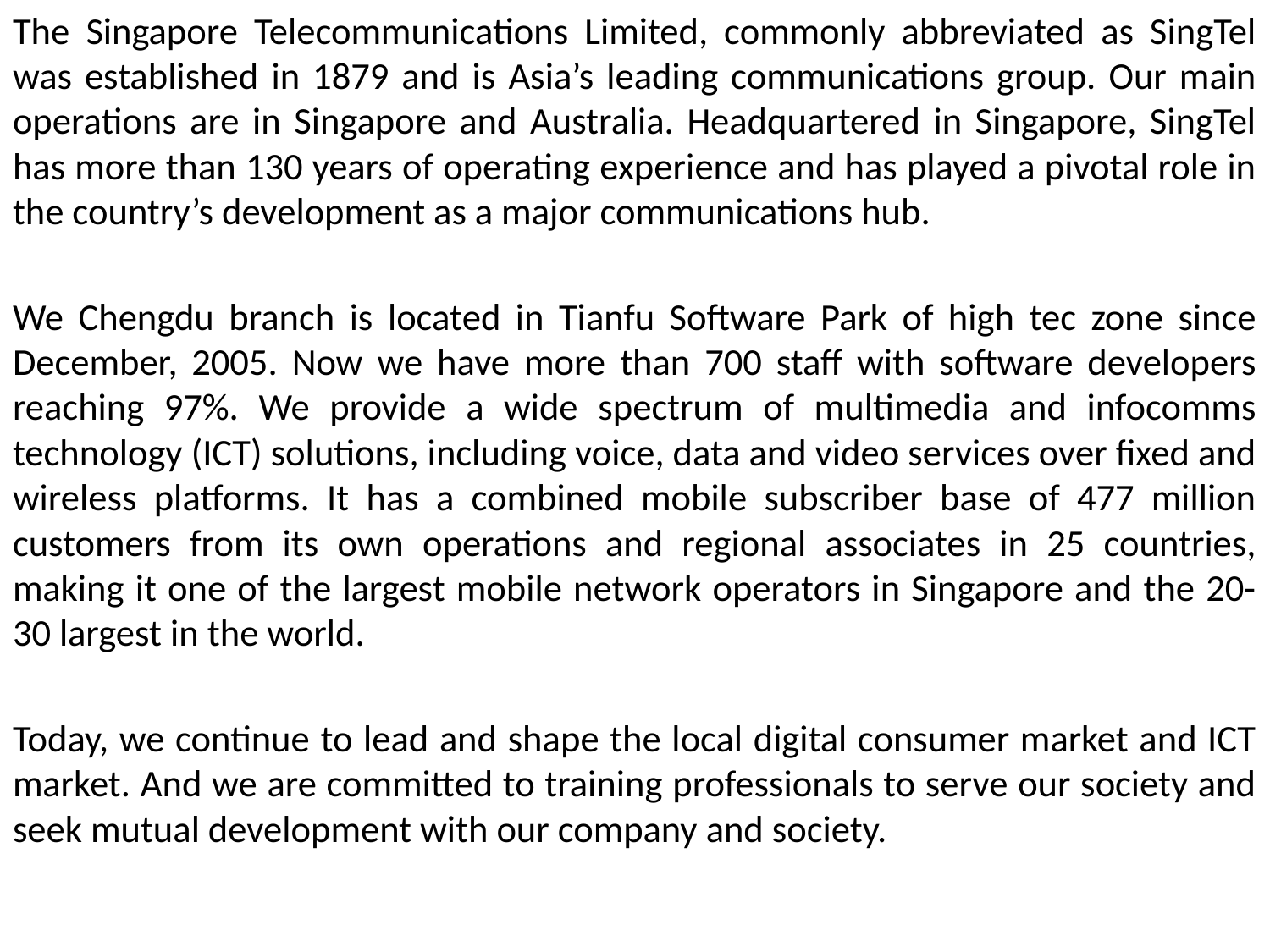

The Singapore Telecommunications Limited, commonly abbreviated as SingTel was established in 1879 and is Asia’s leading communications group. Our main operations are in Singapore and Australia. Headquartered in Singapore, SingTel has more than 130 years of operating experience and has played a pivotal role in the country’s development as a major communications hub.

We Chengdu branch is located in Tianfu Software Park of high tec zone since December, 2005. Now we have more than 700 staff with software developers reaching 97%. We provide a wide spectrum of multimedia and infocomms technology (ICT) solutions, including voice, data and video services over fixed and wireless platforms. It has a combined mobile subscriber base of 477 million customers from its own operations and regional associates in 25 countries, making it one of the largest mobile network operators in Singapore and the 20-30 largest in the world.

Today, we continue to lead and shape the local digital consumer market and ICT market. And we are committed to training professionals to serve our society and seek mutual development with our company and society.